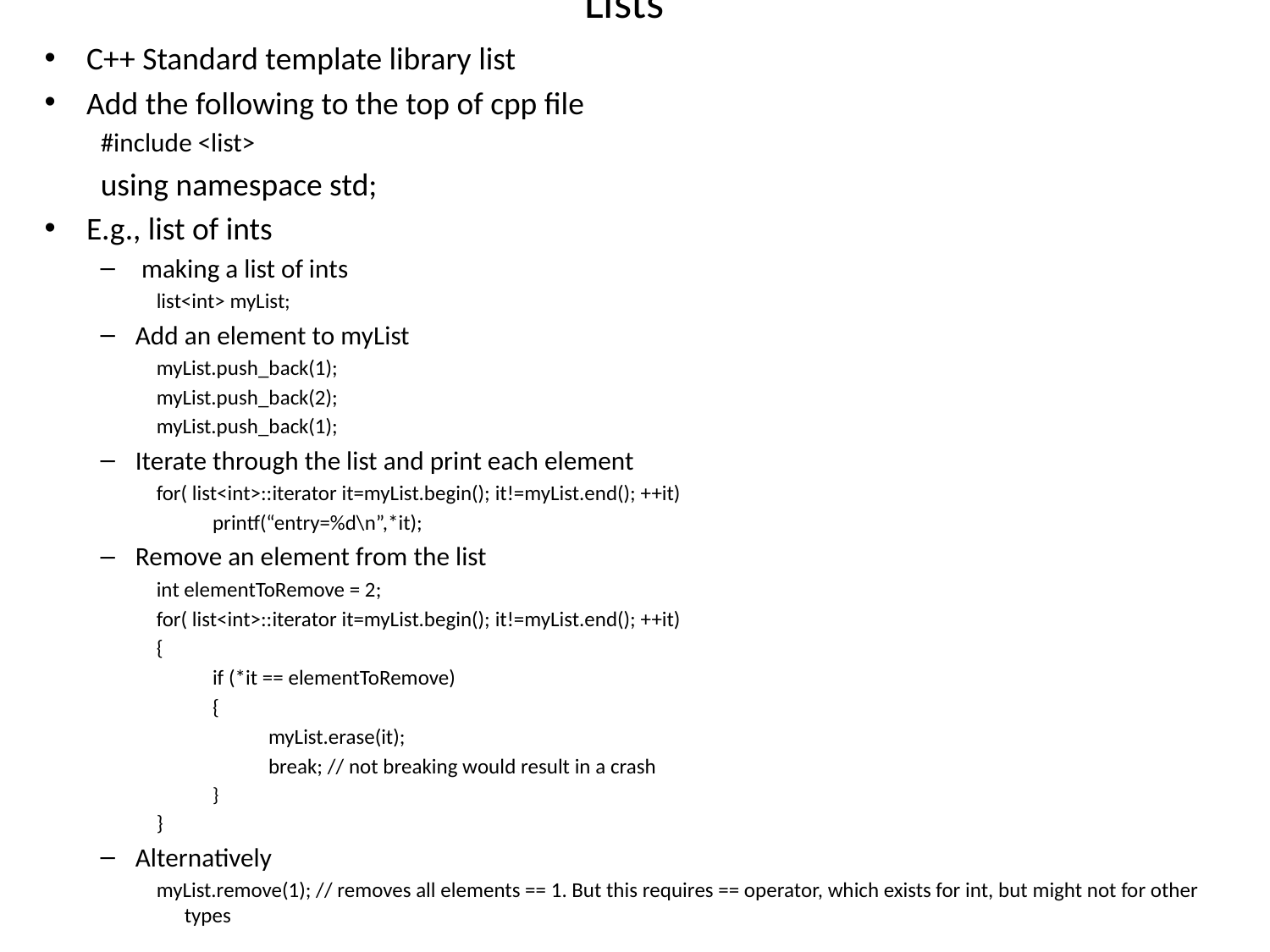

# Lists
C++ Standard template library list
Add the following to the top of cpp file
#include <list>
using namespace std;
E.g., list of ints
 making a list of ints
list<int> myList;
Add an element to myList
myList.push_back(1);
myList.push_back(2);
myList.push_back(1);
Iterate through the list and print each element
for( list<int>::iterator it=myList.begin(); it!=myList.end(); ++it)
printf(“entry=%d\n”,*it);
Remove an element from the list
int elementToRemove = 2;
for( list<int>::iterator it=myList.begin(); it!=myList.end(); ++it)
{
if (*it == elementToRemove)
{
myList.erase(it);
break; // not breaking would result in a crash
}
}
Alternatively
myList.remove(1); // removes all elements == 1. But this requires == operator, which exists for int, but might not for other types